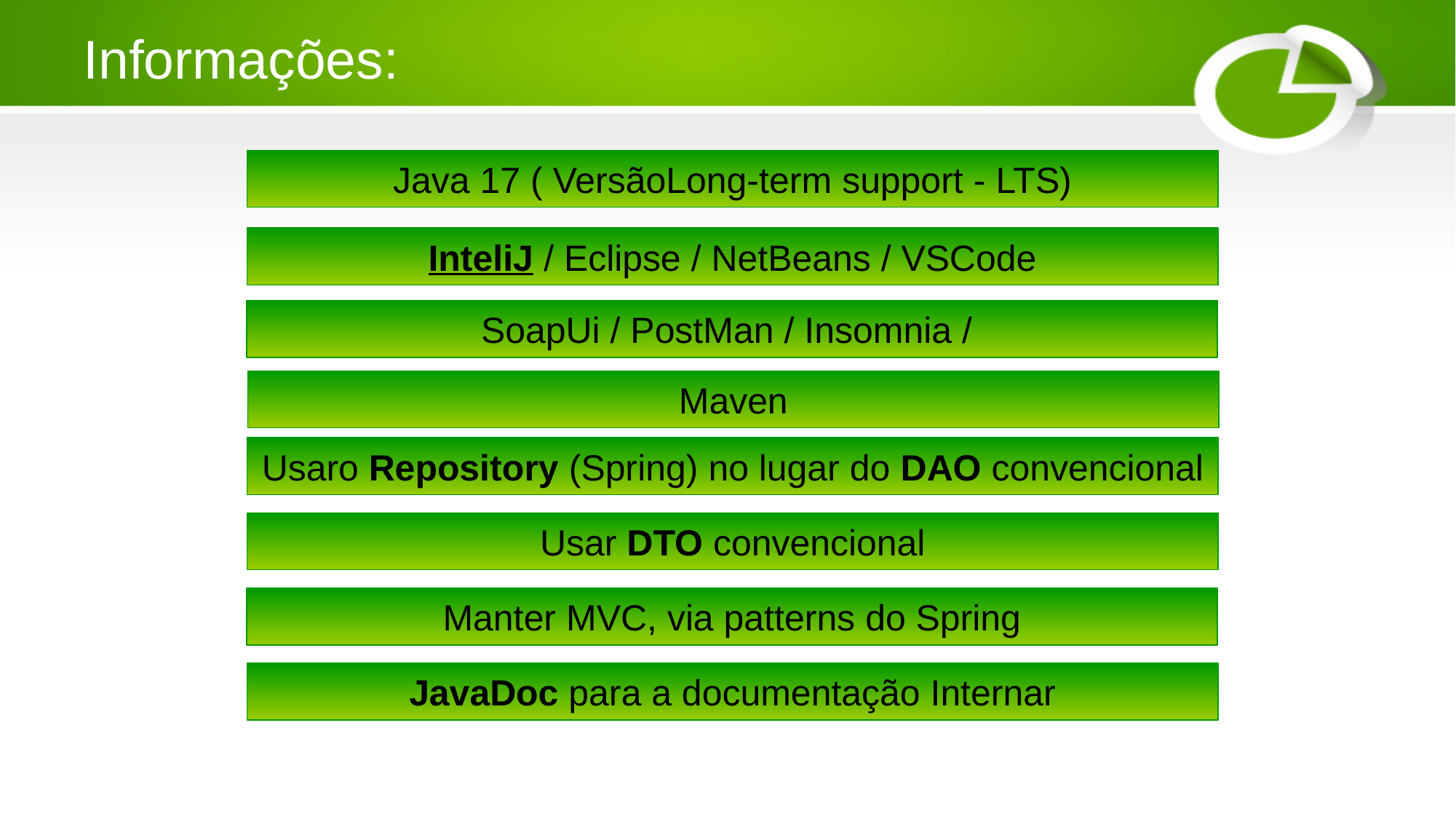

# Informações:
Java 17 ( VersãoLong-term support - LTS)
InteliJ / Eclipse / NetBeans / VSCode
SoapUi / PostMan / Insomnia /
Maven
Usaro Repository (Spring) no lugar do DAO convencional
Usar DTO convencional
Manter MVC, via patterns do Spring
JavaDoc para a documentação Internar